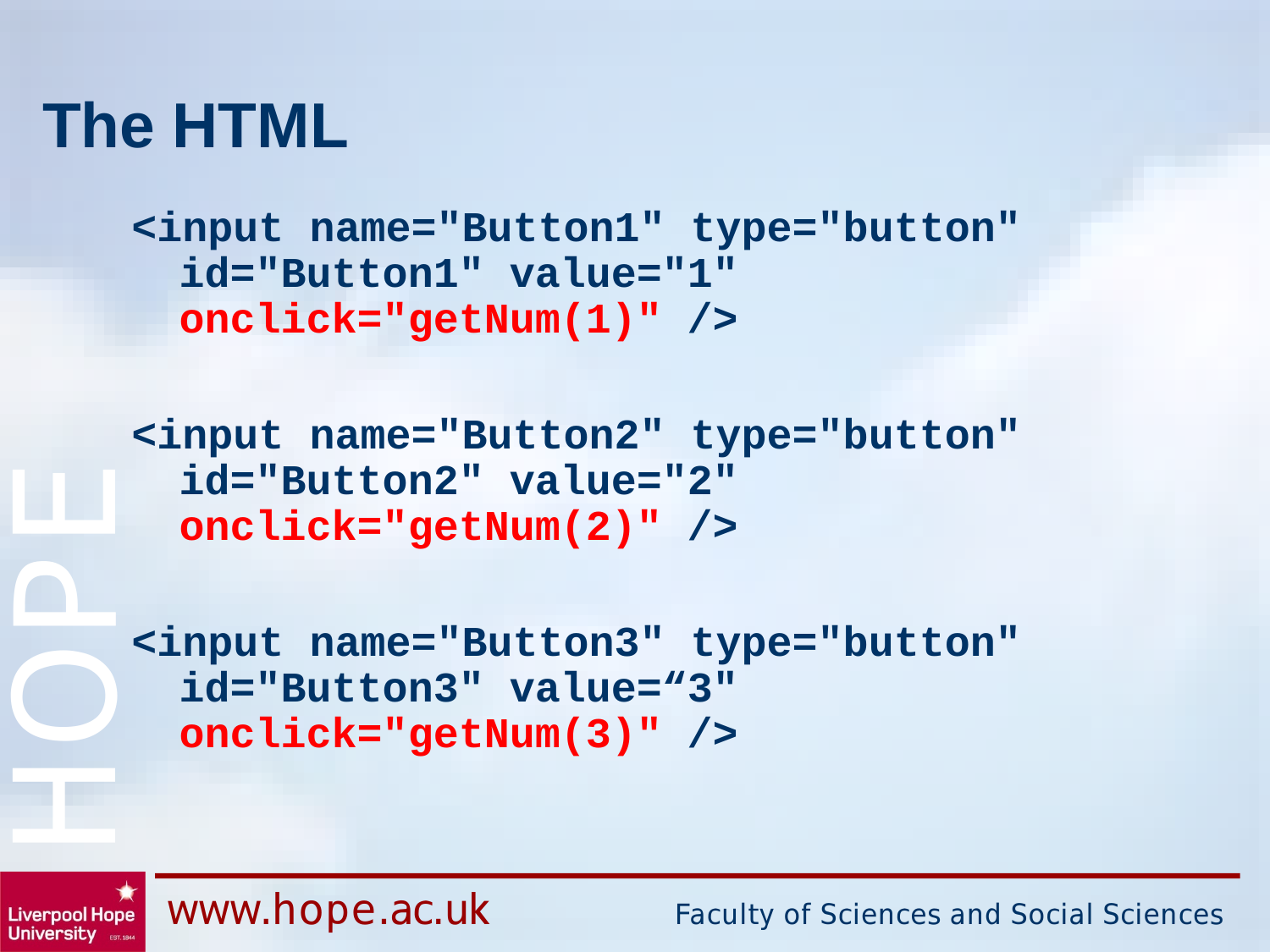

# The HTML
<input name="Button1" type="button" id="Button1" value="1" onclick="getNum(1)" />

<input name="Button2" type="button" id="Button2" value="2" onclick="getNum(2)" />

<input name="Button3" type="button" id="Button3" value=“3" onclick="getNum(3)" />